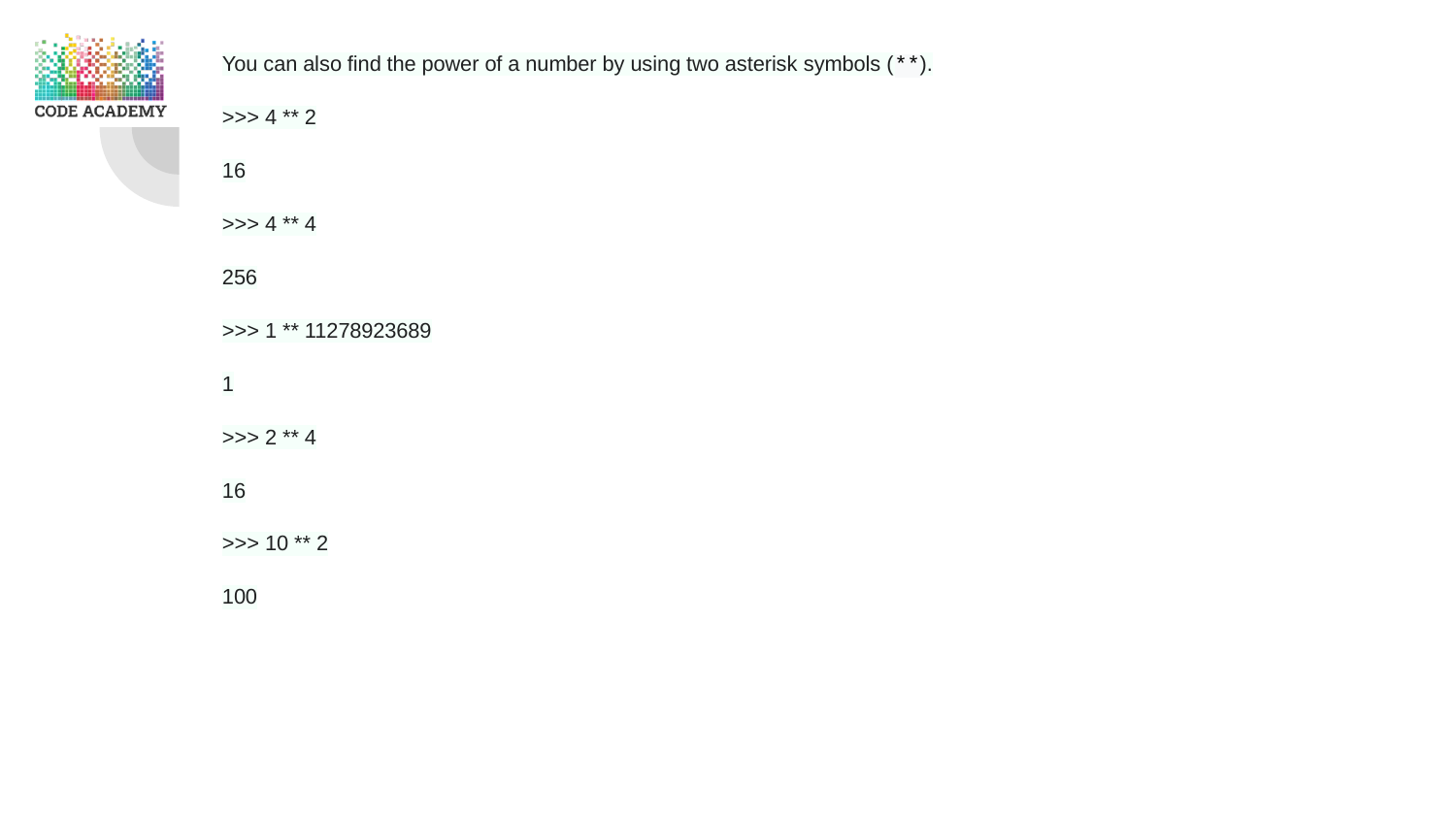

You can also find the power of a number by using two asterisk symbols (**).
>>> 4 ** 2
16
>>> 4 ** 4
256
>>> 1 ** 11278923689
1
>>> 2 ** 4
16
>>> 10 ** 2
100